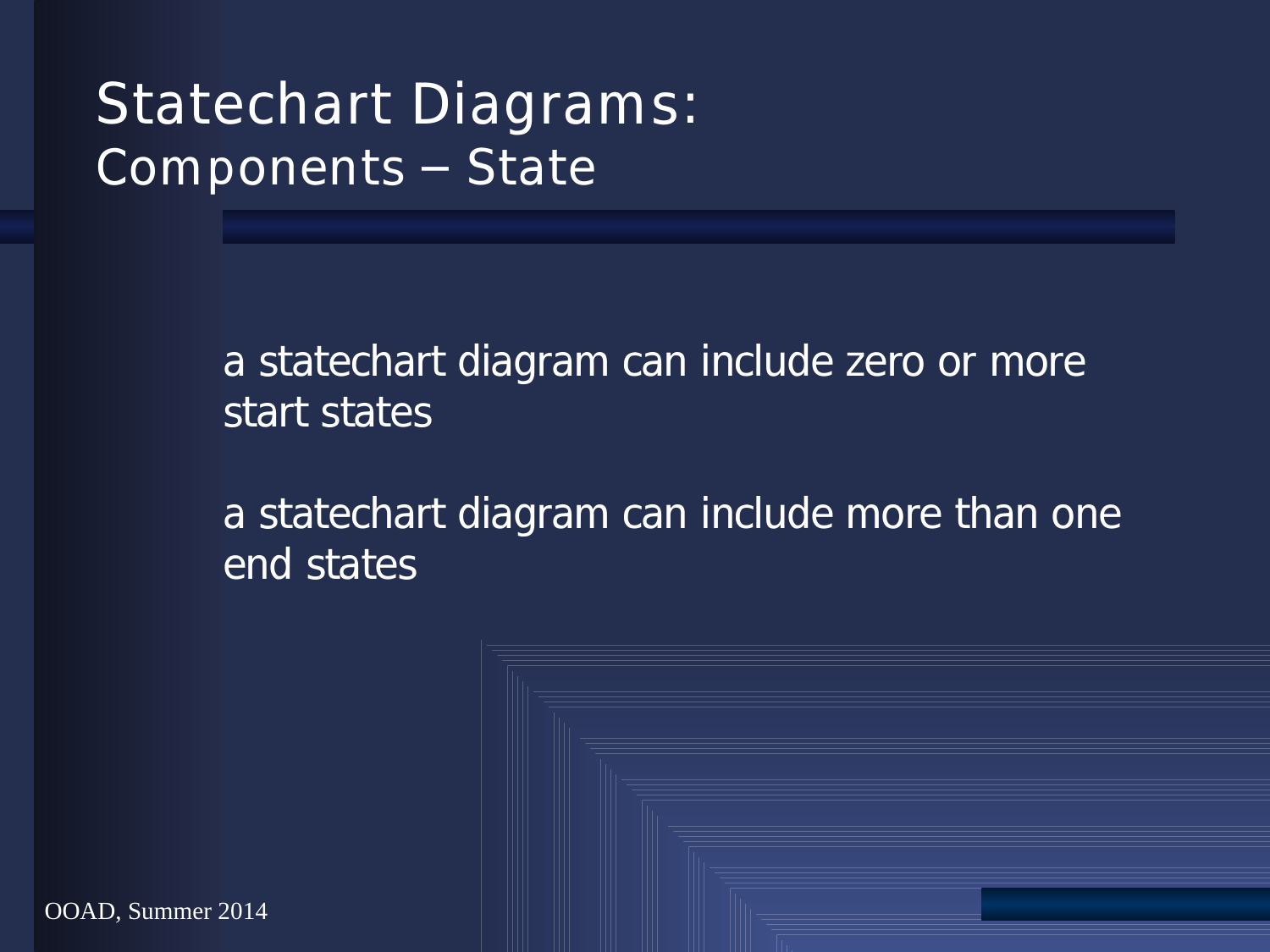

OOAD, Summer 2014
# Statechart Diagrams: Components – State
a statechart diagram can include zero or more start states

a statechart diagram can include more than one end states